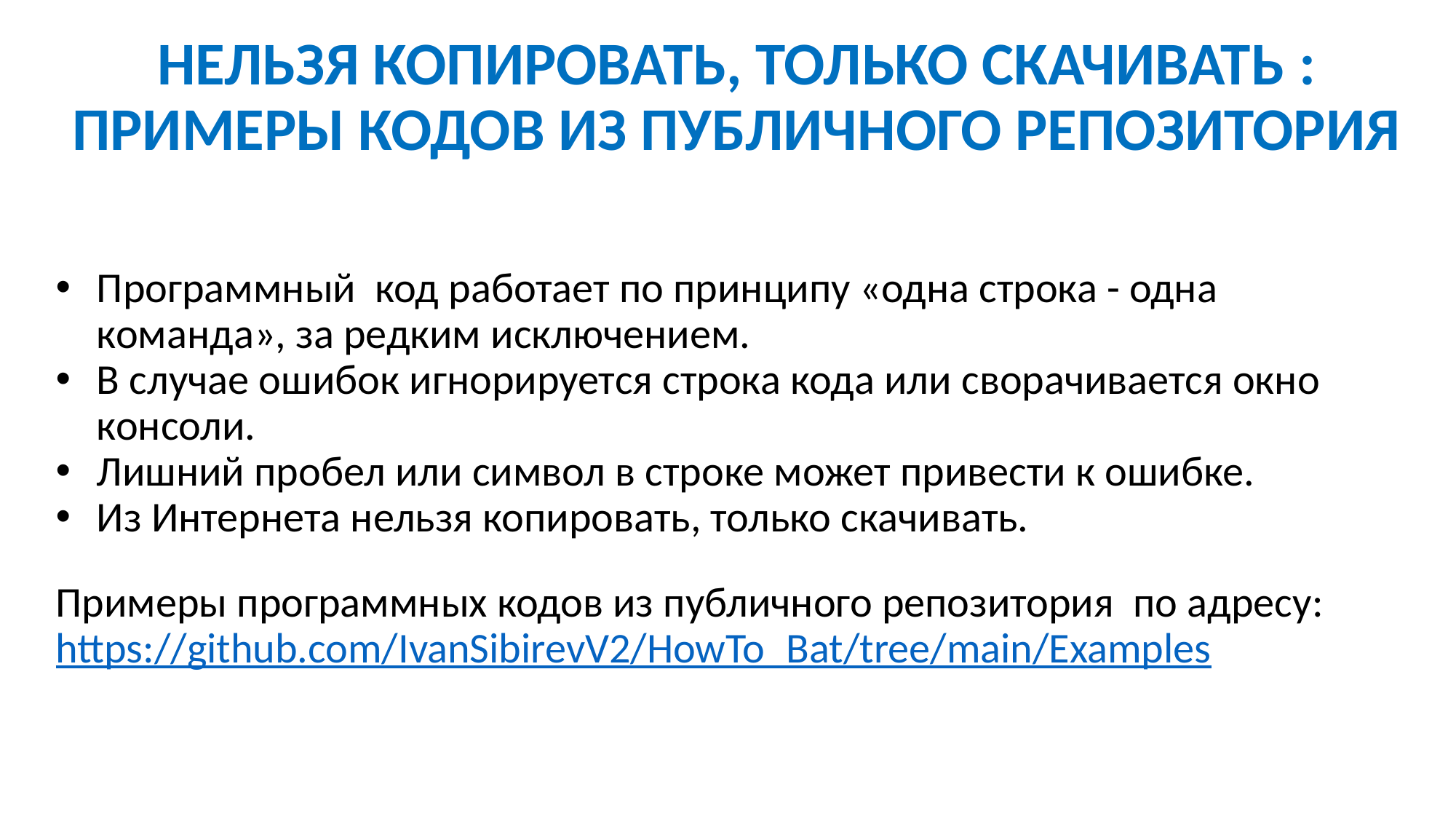

нельзя копировать, только скачивать :
Примеры кодов из публичного репозитория
Программный  код работает по принципу «одна строка - одна команда», за редким исключением.
В случае ошибок игнорируется строка кода или сворачивается окно консоли.
Лишний пробел или символ в строке может привести к ошибке.
Из Интернета нельзя копировать, только скачивать.
Примеры программных кодов из публичного репозитория  по адресу:
https://github.com/IvanSibirevV2/HowTo_Bat/tree/main/Examples